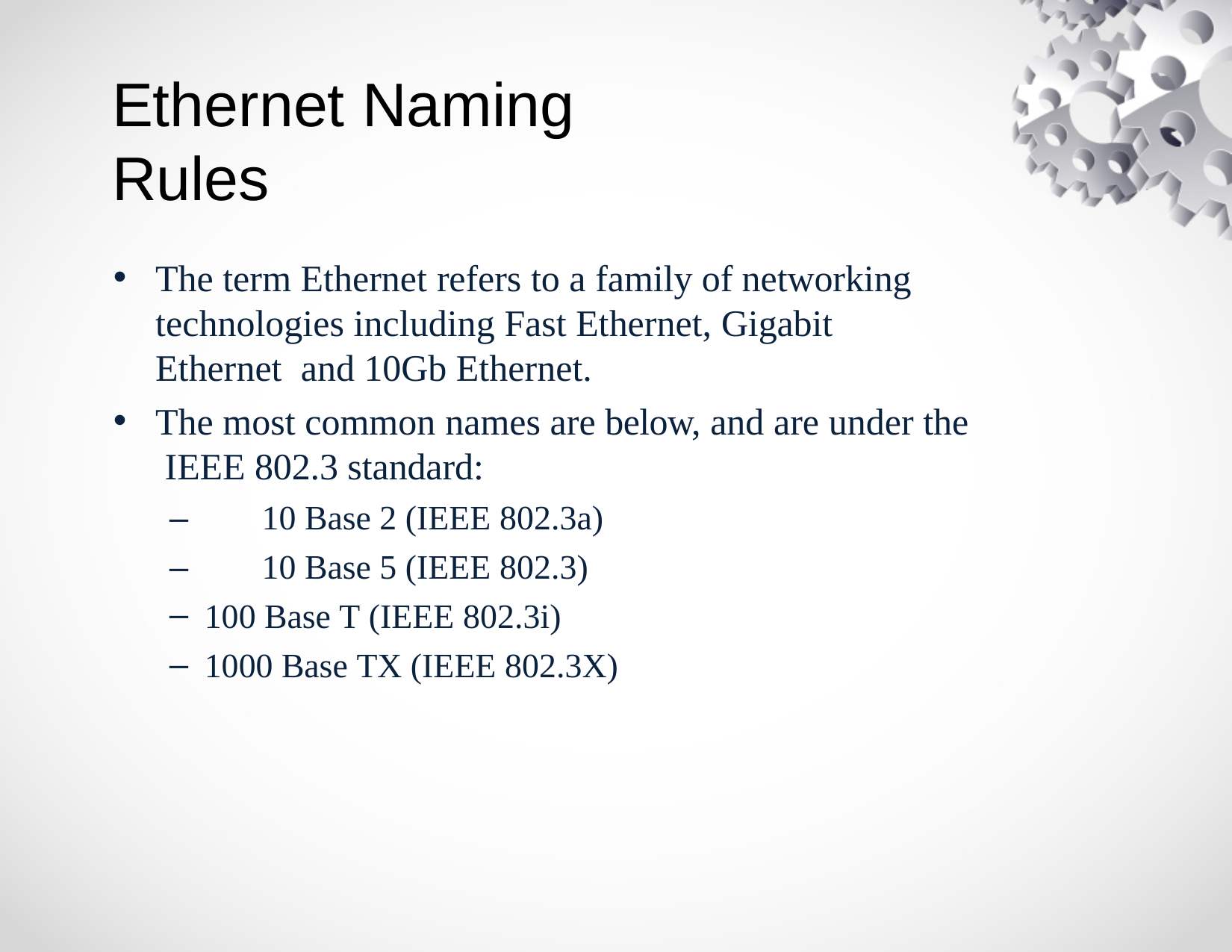

# Ethernet Naming Rules
The term Ethernet refers to a family of networking  technologies including Fast Ethernet, Gigabit Ethernet  and 10Gb Ethernet.
The most common names are below, and are under the  IEEE 802.3 standard:
–	10 Base 2 (IEEE 802.3a)
–	10 Base 5 (IEEE 802.3)
100 Base T (IEEE 802.3i)
1000 Base TX (IEEE 802.3X)